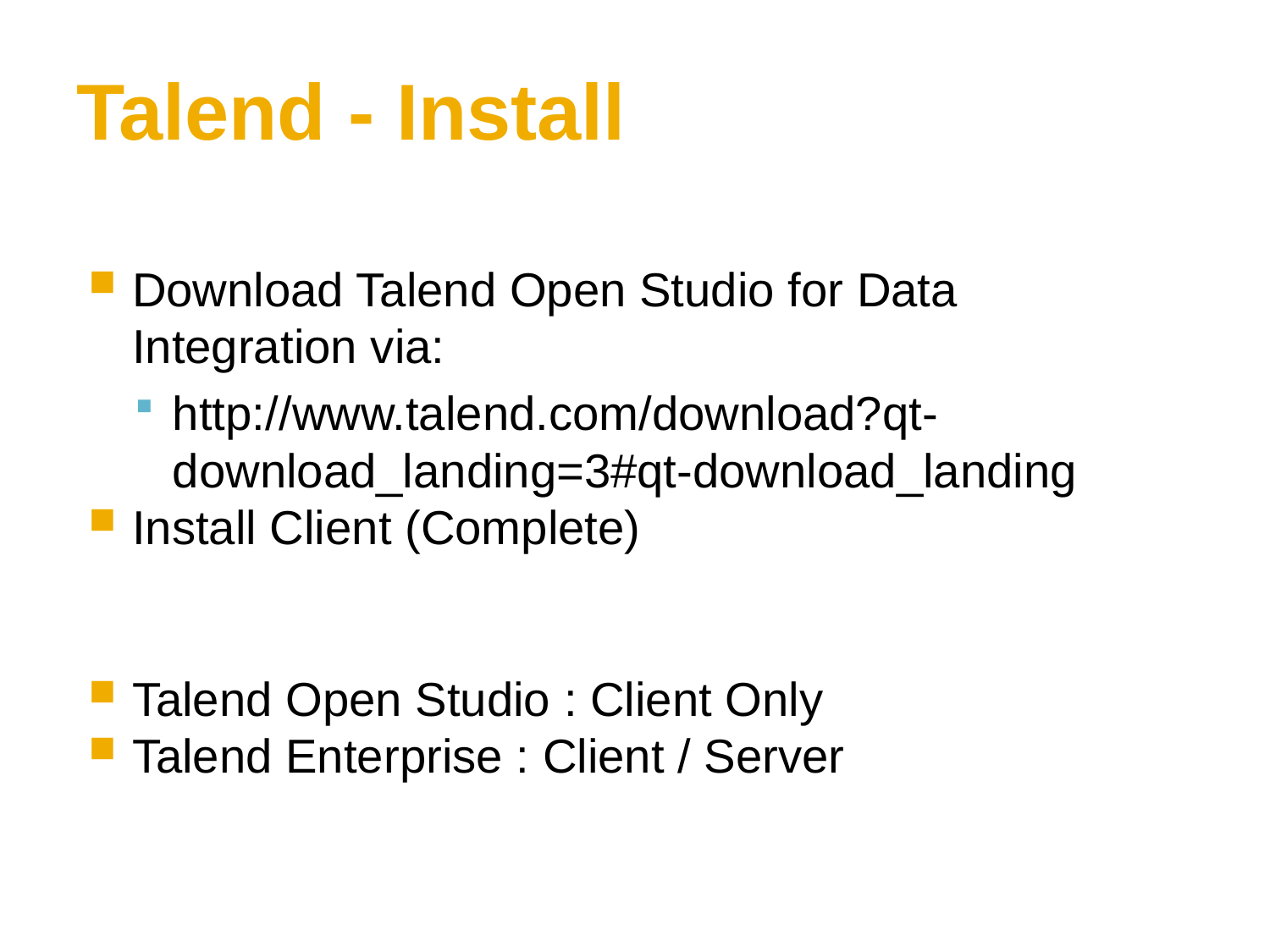

# Talend - Install
Download Talend Open Studio for Data Integration via:
http://www.talend.com/download?qt-download_landing=3#qt-download_landing
Install Client (Complete)

Talend Open Studio : Client Only
Talend Enterprise : Client / Server